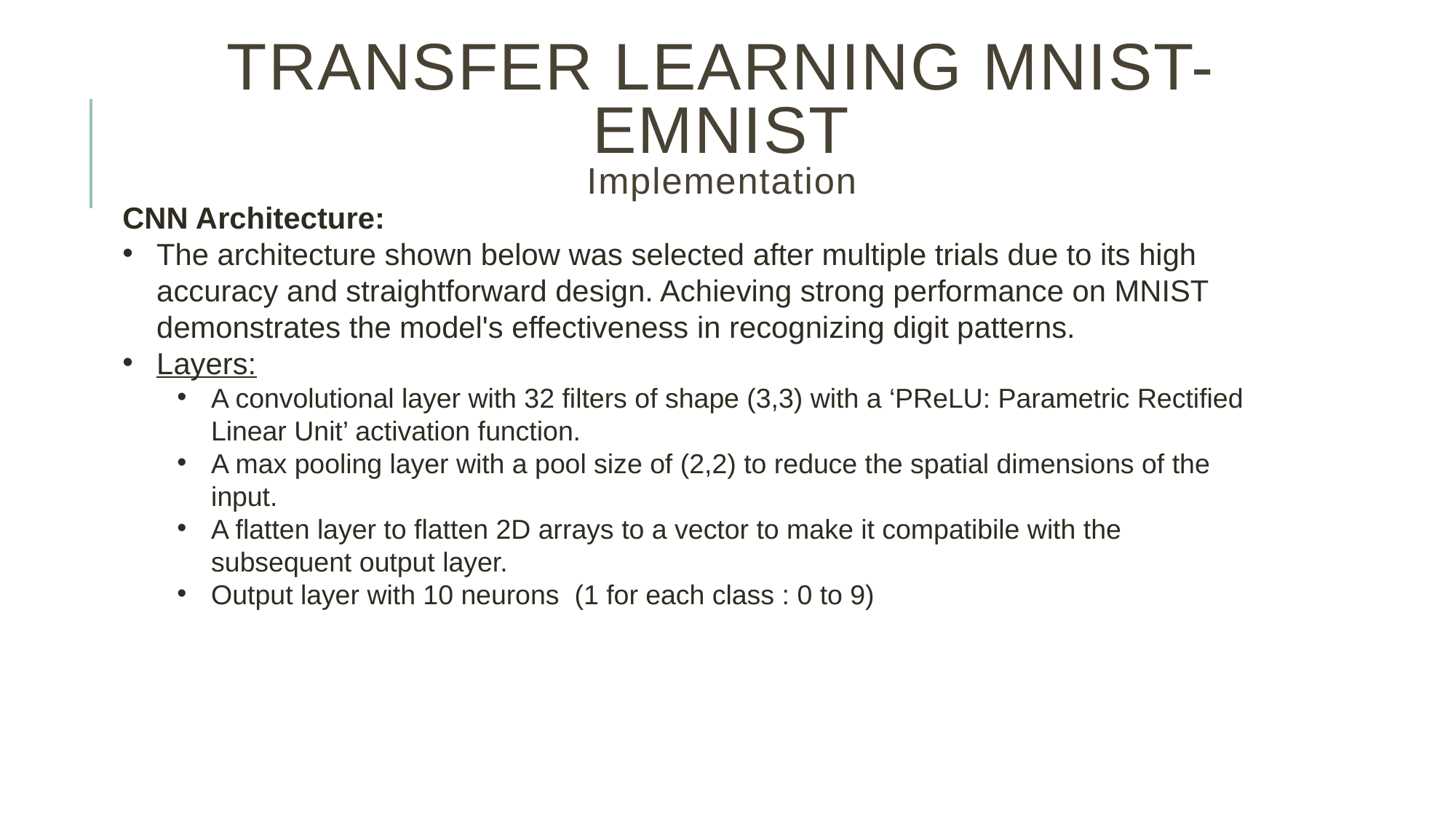

# transfer learning MNIST-EMNIST Implementation
CNN Architecture:
The architecture shown below was selected after multiple trials due to its high accuracy and straightforward design. Achieving strong performance on MNIST demonstrates the model's effectiveness in recognizing digit patterns.
Layers:
A convolutional layer with 32 filters of shape (3,3) with a ‘PReLU: Parametric Rectified Linear Unit’ activation function.
A max pooling layer with a pool size of (2,2) to reduce the spatial dimensions of the input.
A flatten layer to flatten 2D arrays to a vector to make it compatibile with the subsequent output layer.
Output layer with 10 neurons  (1 for each class : 0 to 9)